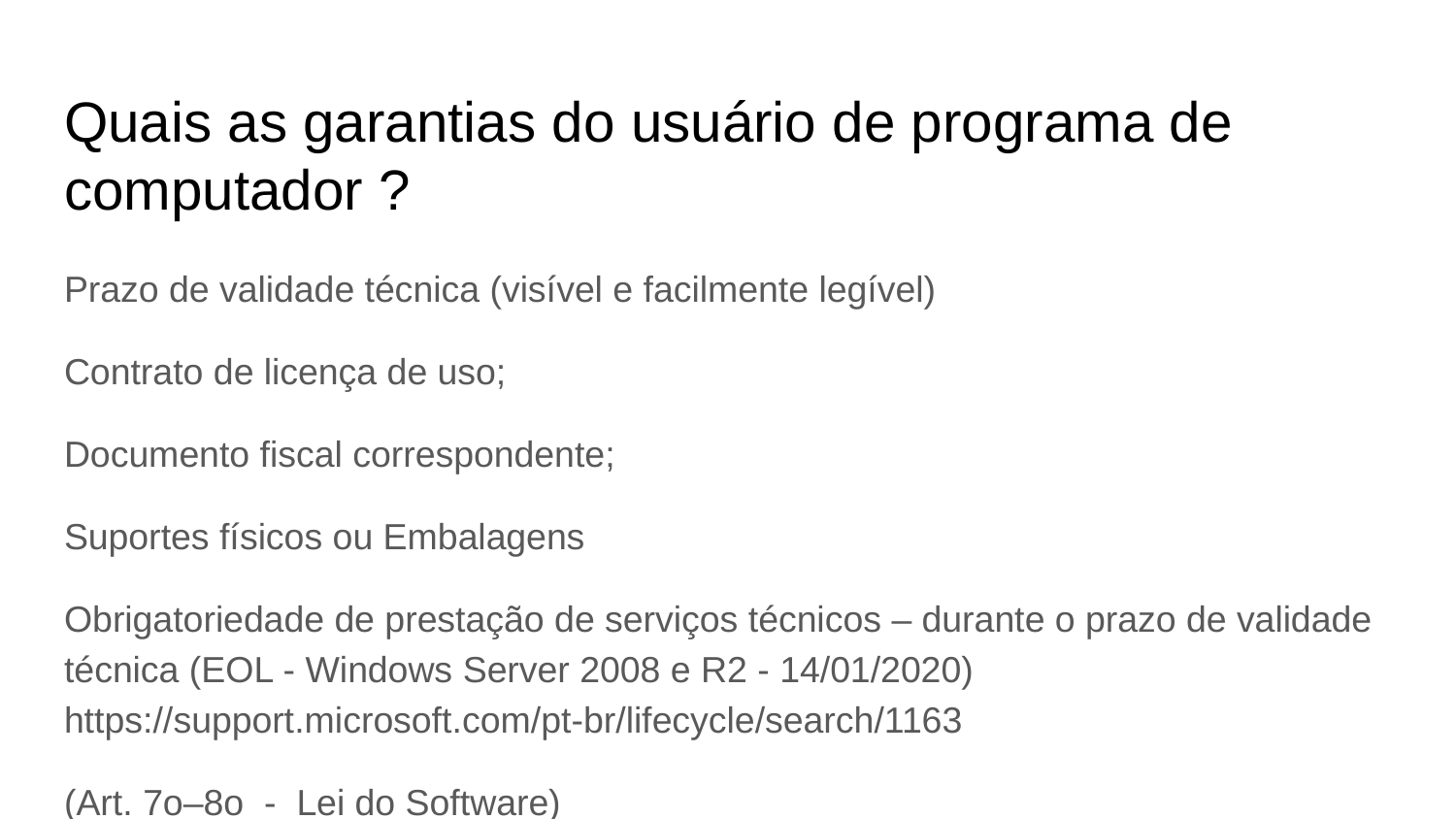

# Quais as garantias do usuário de programa de computador ?

Prazo de validade técnica (visível e facilmente legível)
Contrato de licença de uso;
Documento fiscal correspondente;
Suportes físicos ou Embalagens
Obrigatoriedade de prestação de serviços técnicos – durante o prazo de validade técnica (EOL - Windows Server 2008 e R2 - 14/01/2020) https://support.microsoft.com/pt-br/lifecycle/search/1163
(Art. 7o–8o  -  Lei do Software)